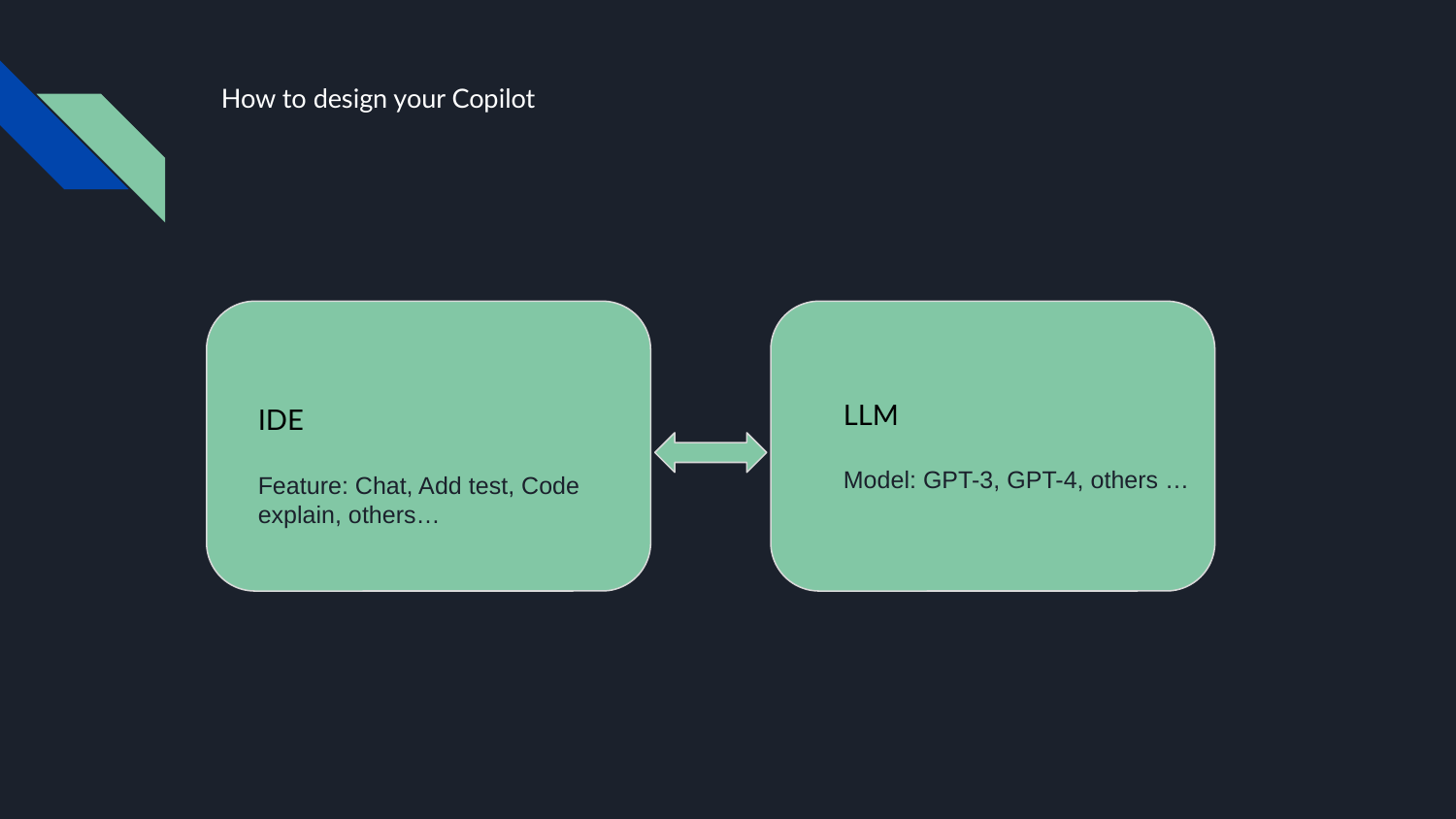

# How to design your Copilot

LLM

Model: GPT-3, GPT-4, others …
IDE

Feature: Chat, Add test, Code explain, others…